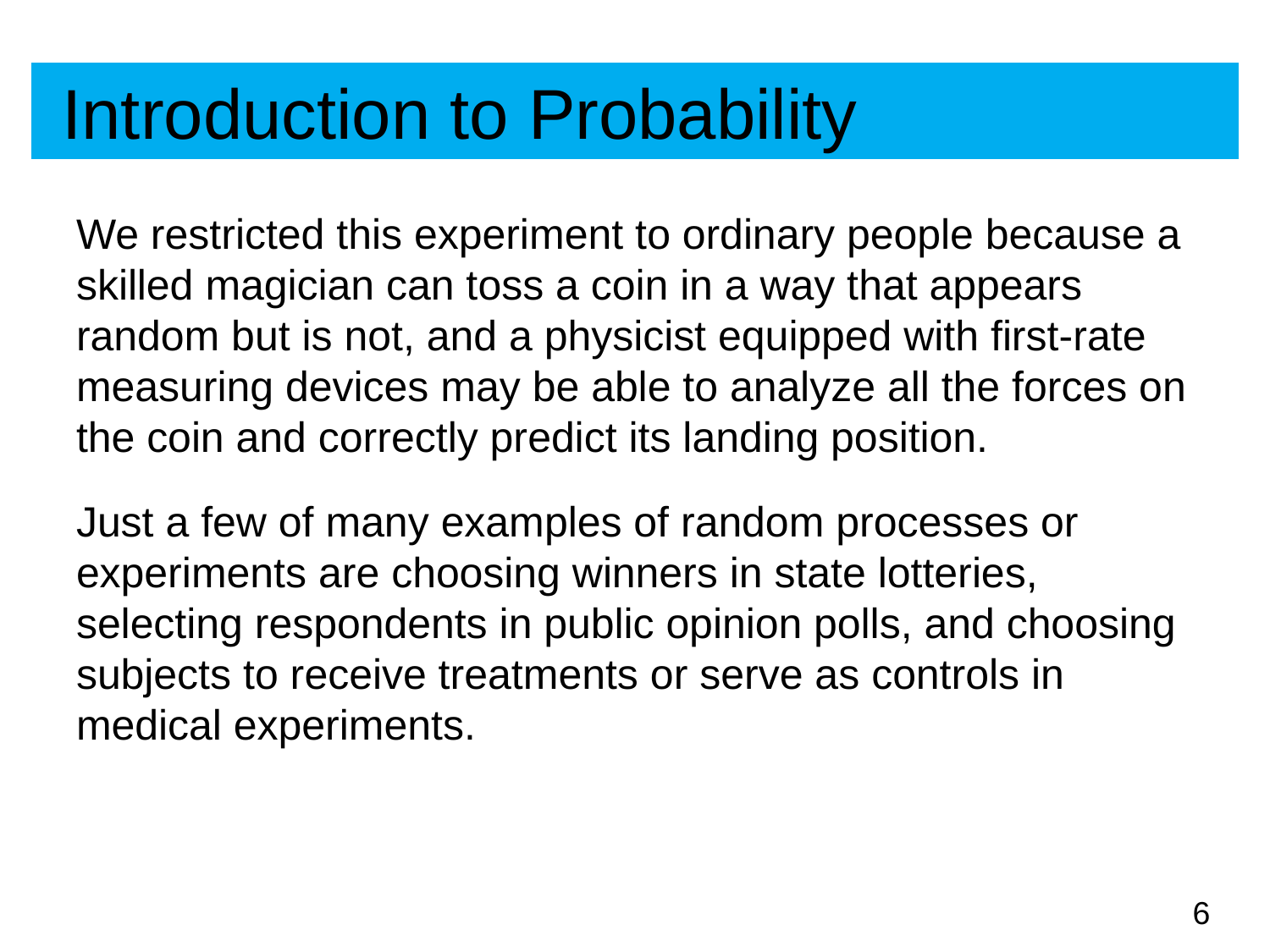

# Introduction to Probability
We restricted this experiment to ordinary people because a skilled magician can toss a coin in a way that appears random but is not, and a physicist equipped with first-rate measuring devices may be able to analyze all the forces on the coin and correctly predict its landing position.

Just a few of many examples of random processes or experiments are choosing winners in state lotteries, selecting respondents in public opinion polls, and choosing subjects to receive treatments or serve as controls in medical experiments.